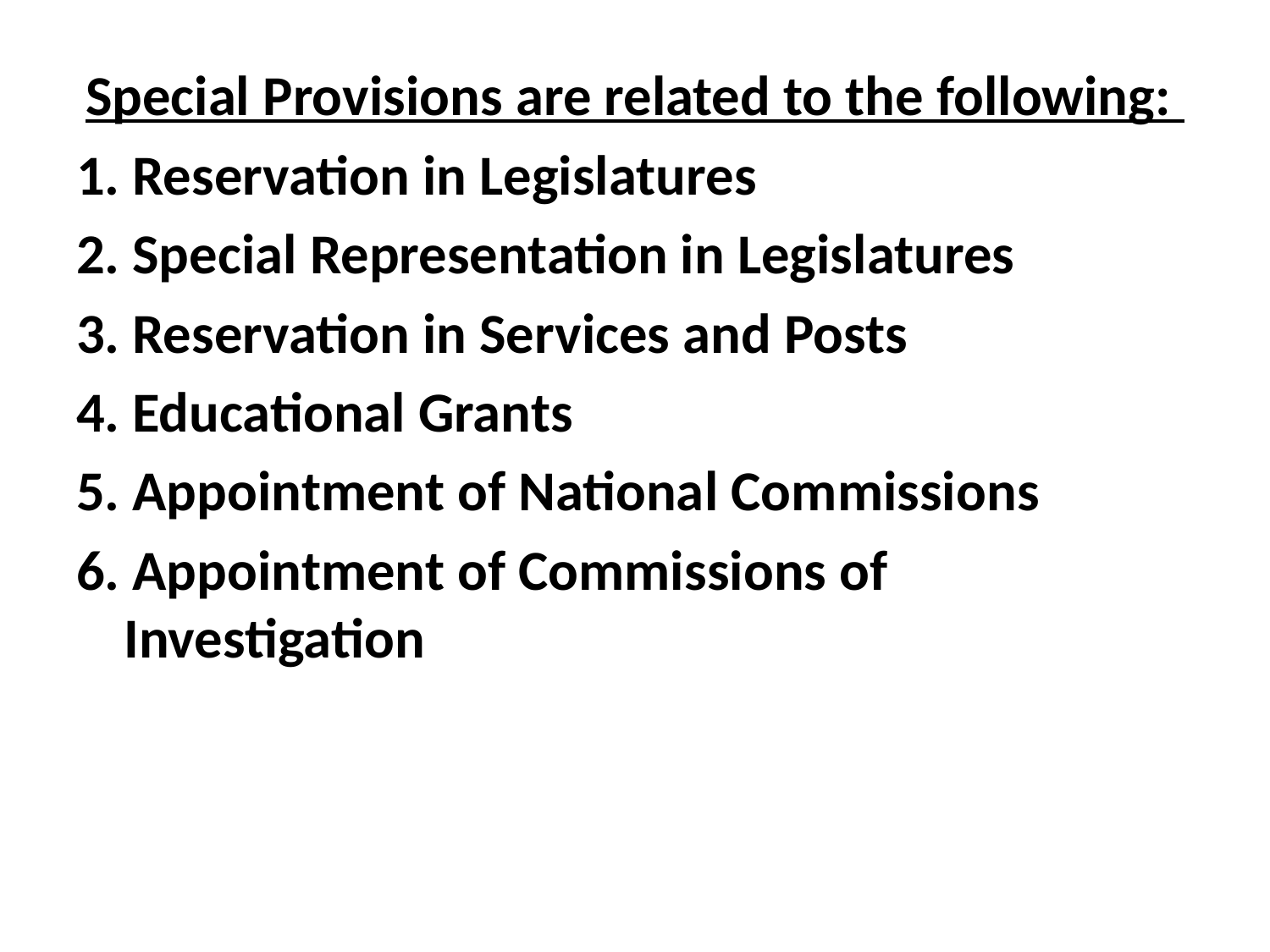

Special Provisions are related to the following:
1. Reservation in Legislatures
2. Special Representation in Legislatures
3. Reservation in Services and Posts
4. Educational Grants
5. Appointment of National Commissions
6. Appointment of Commissions of Investigation